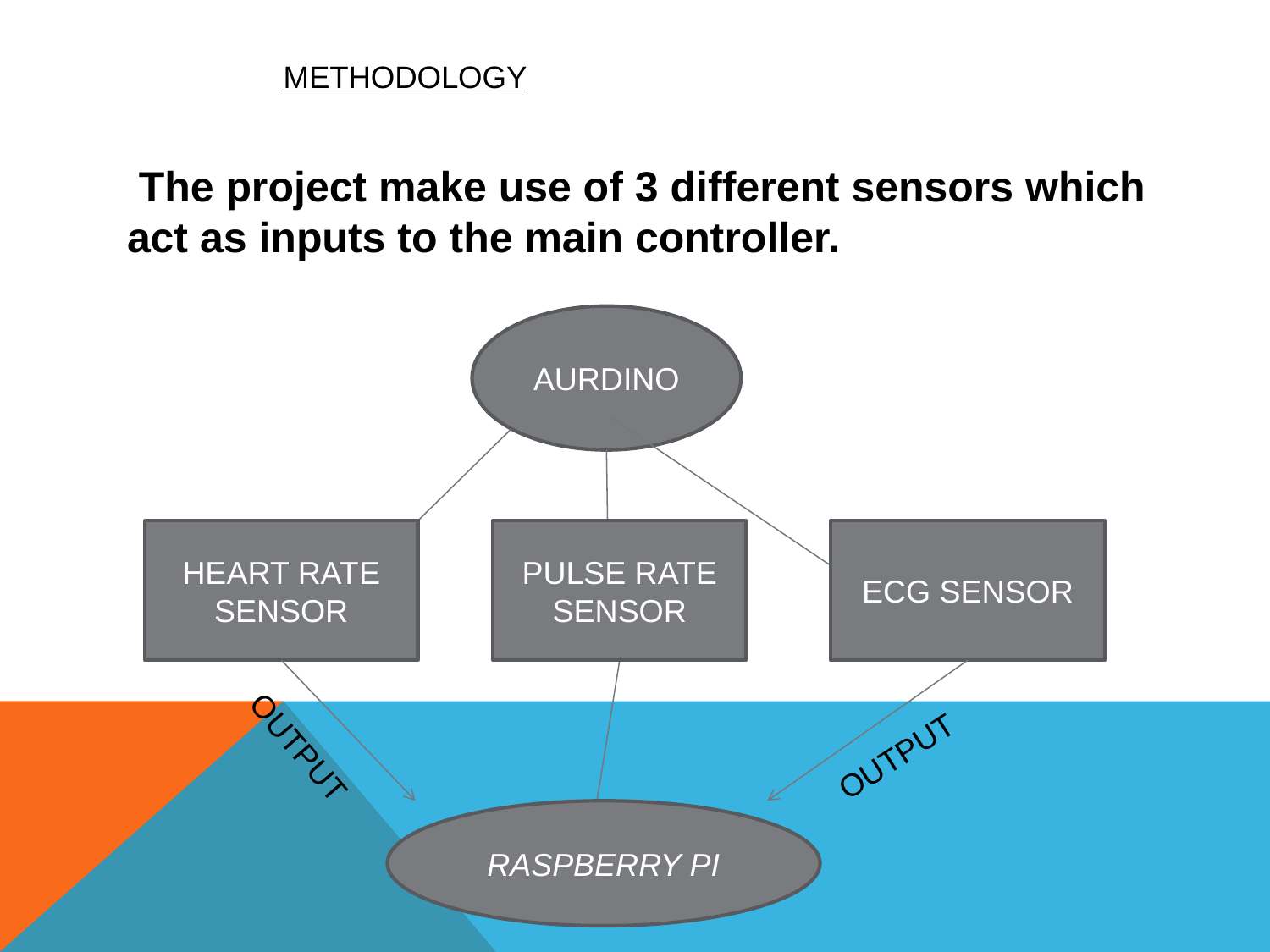

# METHODOLOGY
 The project make use of 3 different sensors which act as inputs to the main controller.

AURDINO
HEART RATE SENSOR
PULSE RATE SENSOR
ECG SENSOR
RASPBERRY PI
OUTPUT
OUTPUT